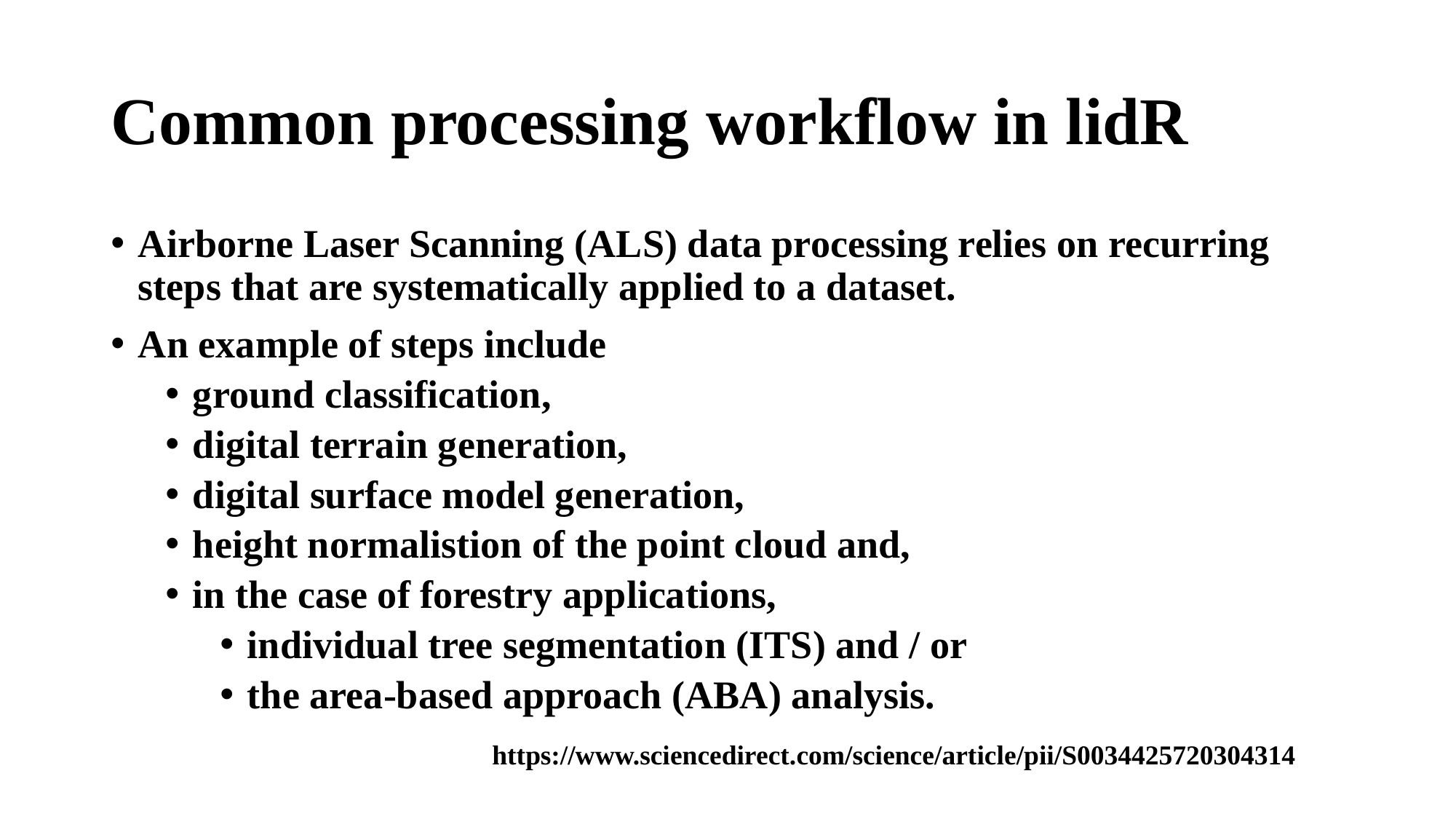

# Common processing workflow in lidR
Airborne Laser Scanning (ALS) data processing relies on recurring steps that are systematically applied to a dataset.
An example of steps include
ground classification,
digital terrain generation,
digital surface model generation,
height normalistion of the point cloud and,
in the case of forestry applications,
individual tree segmentation (ITS) and / or
the area-based approach (ABA) analysis.
https://www.sciencedirect.com/science/article/pii/S0034425720304314